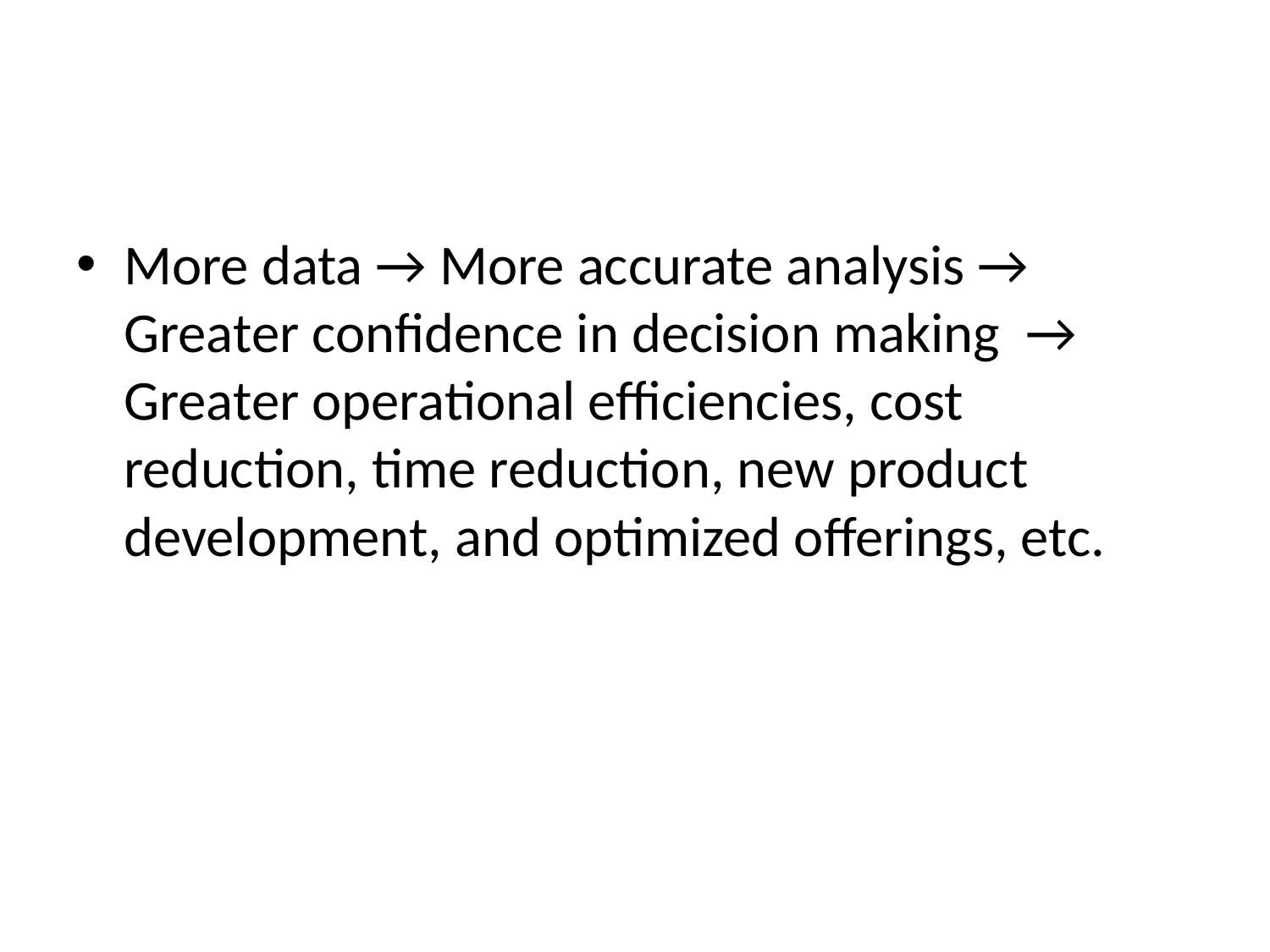

#
More data → More accurate analysis → Greater confidence in decision making  → Greater operational efficiencies, cost reduction, time reduction, new product  development, and optimized offerings, etc.